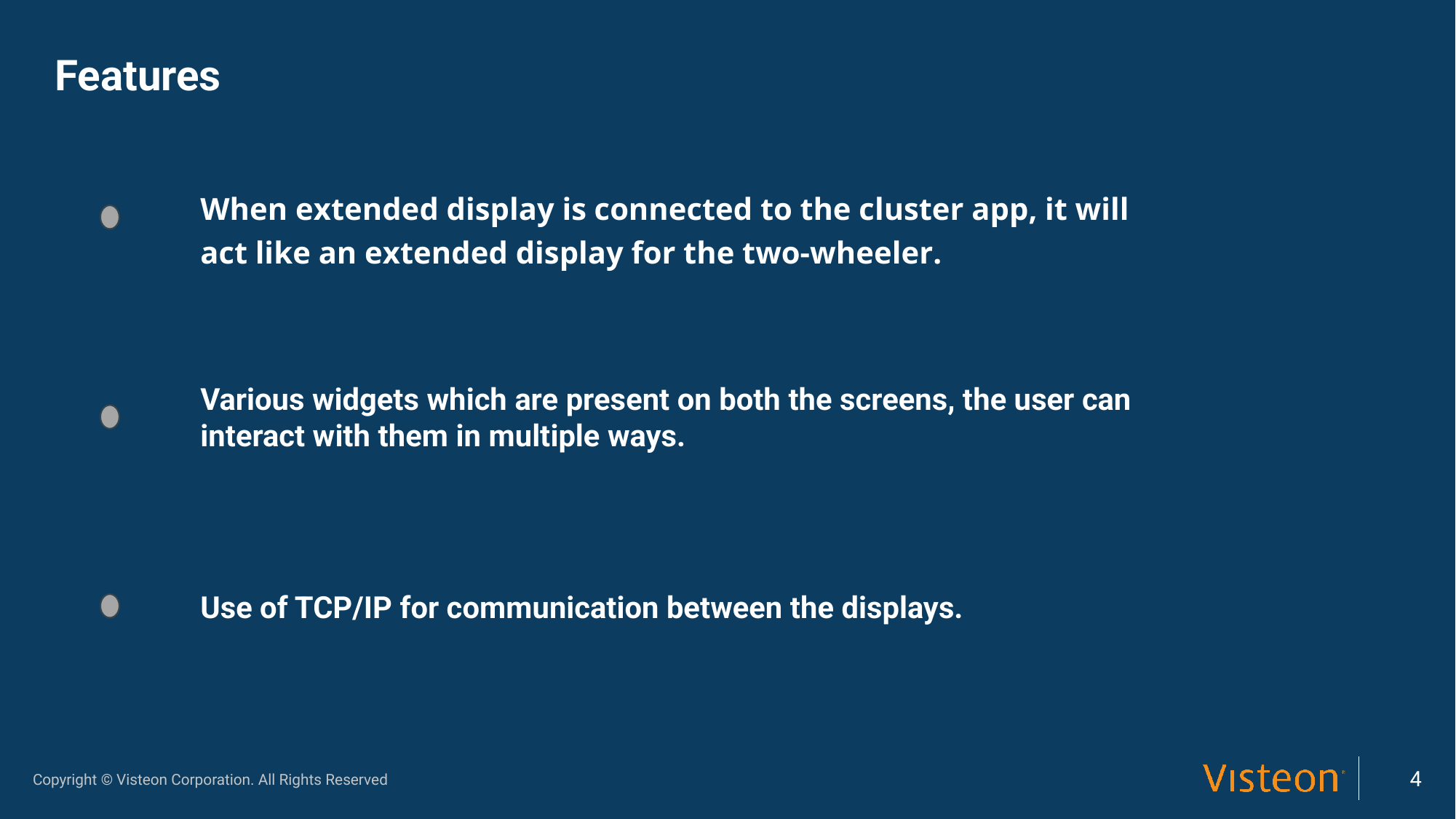

Features
When extended display is connected to the cluster app, it will act like an extended display for the two-wheeler.

Various widgets which are present on both the screens, the user can interact with them in multiple ways.

Use of TCP/IP for communication between the displays.

4
Copyright © Visteon Corporation. All Rights Reserved